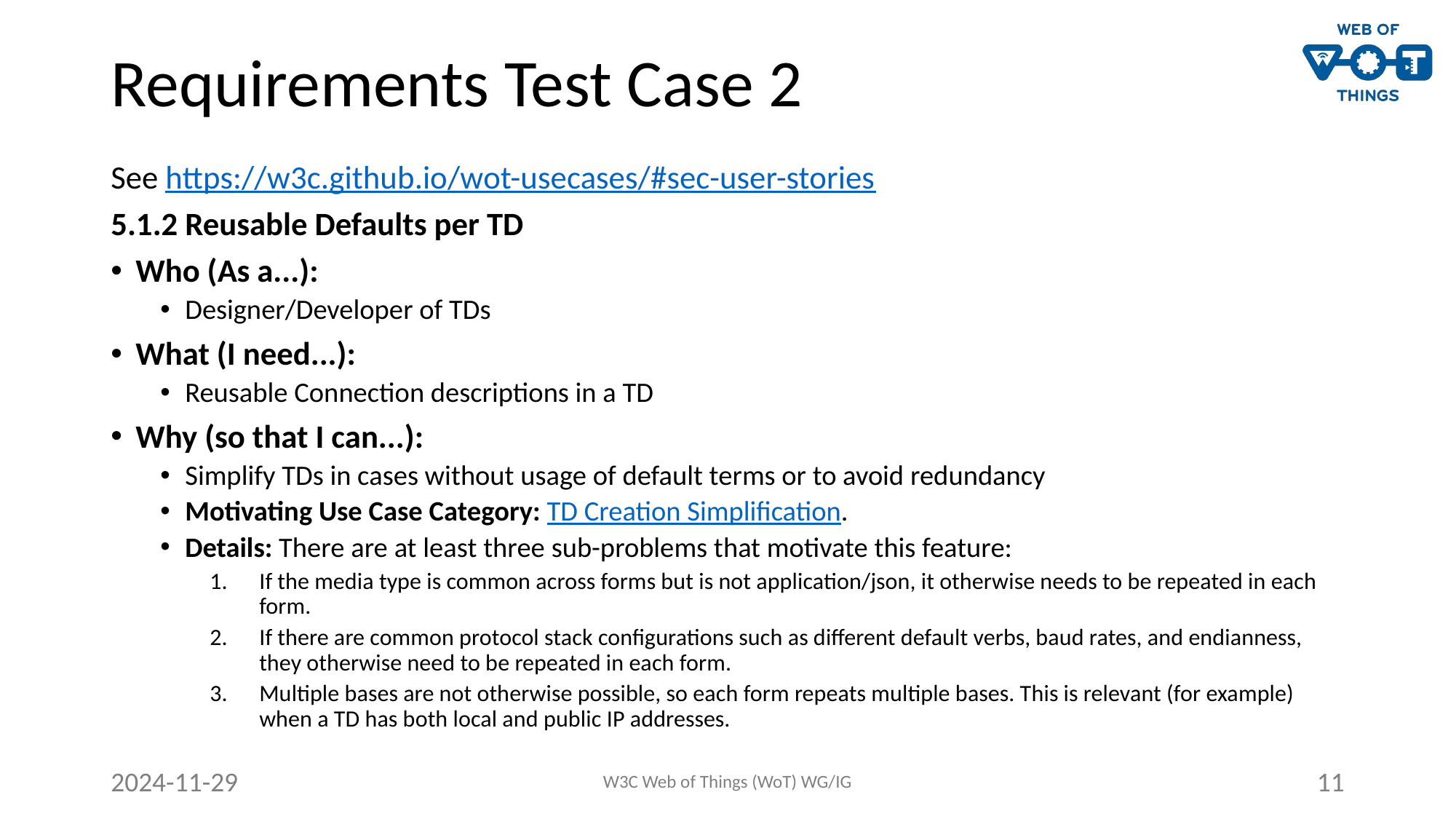

# Requirements Test Case 2
See https://w3c.github.io/wot-usecases/#sec-user-stories
5.1.2 Reusable Defaults per TD
Who (As a...):
Designer/Developer of TDs
What (I need...):
Reusable Connection descriptions in a TD
Why (so that I can...):
Simplify TDs in cases without usage of default terms or to avoid redundancy
Motivating Use Case Category: TD Creation Simplification.
Details: There are at least three sub-problems that motivate this feature:
If the media type is common across forms but is not application/json, it otherwise needs to be repeated in each form.
If there are common protocol stack configurations such as different default verbs, baud rates, and endianness, they otherwise need to be repeated in each form.
Multiple bases are not otherwise possible, so each form repeats multiple bases. This is relevant (for example) when a TD has both local and public IP addresses.
2024-11-29
W3C Web of Things (WoT) WG/IG
11